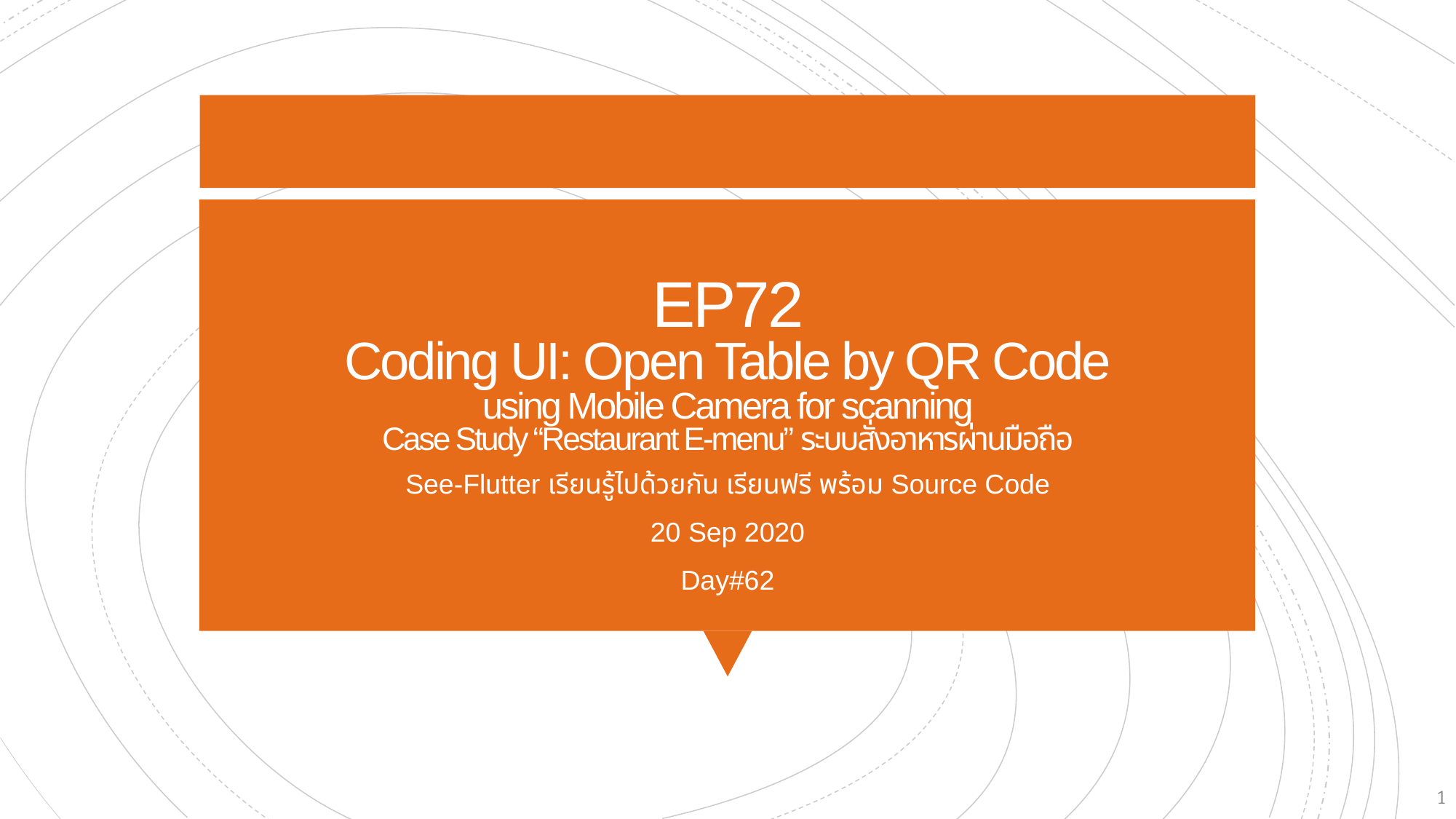

# EP72 Coding UI: Open Table by QR Code using Mobile Camera for scanning Case Study “Restaurant E-menu” ระบบสั่งอาหารผ่านมือถือ
See-Flutter เรียนรู้ไปด้วยกัน เรียนฟรี พร้อม Source Code
20 Sep 2020
Day#62
1